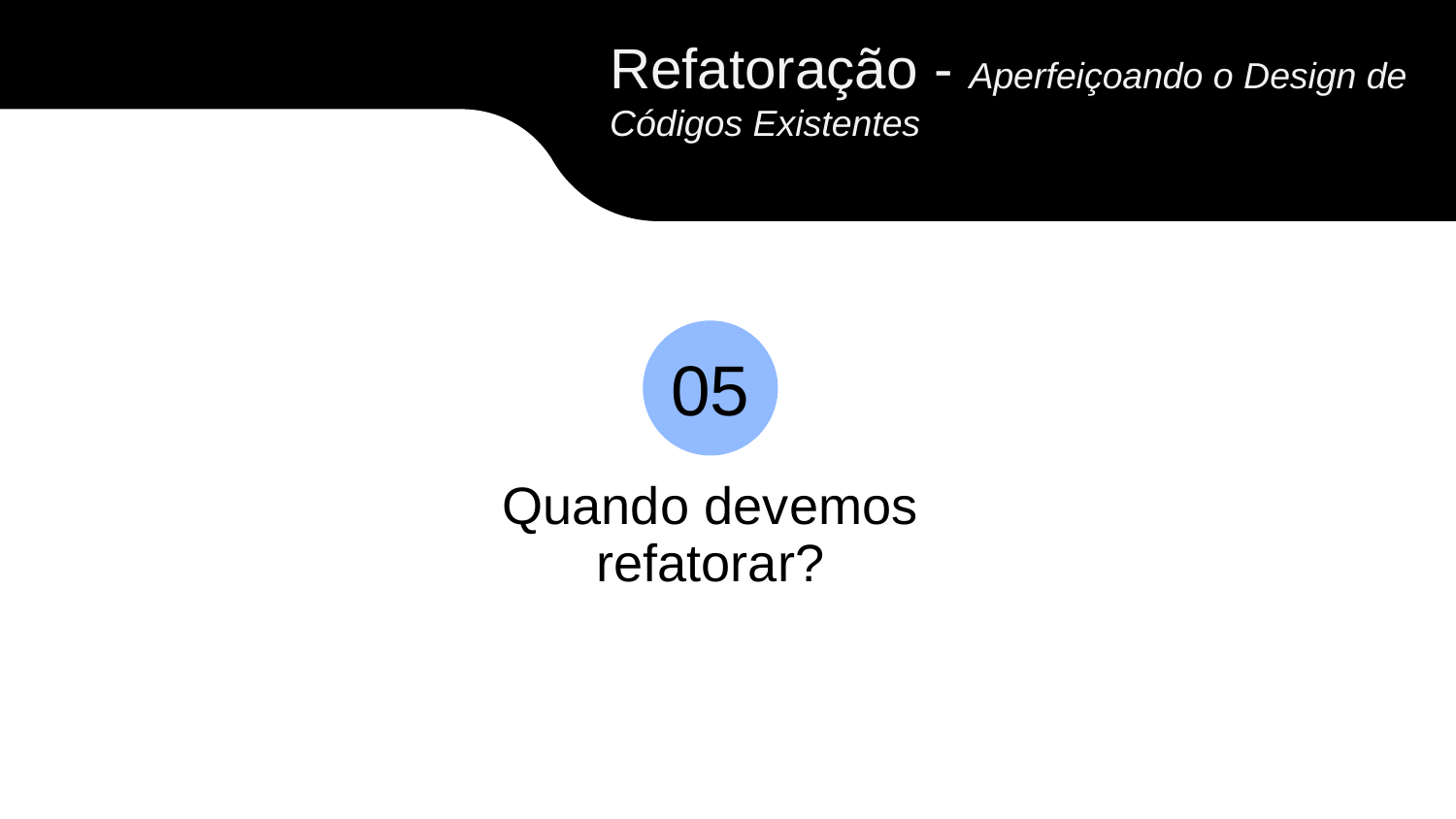

Refatoração - Aperfeiçoando o Design de Códigos Existentes

05
Quando devemos refatorar?